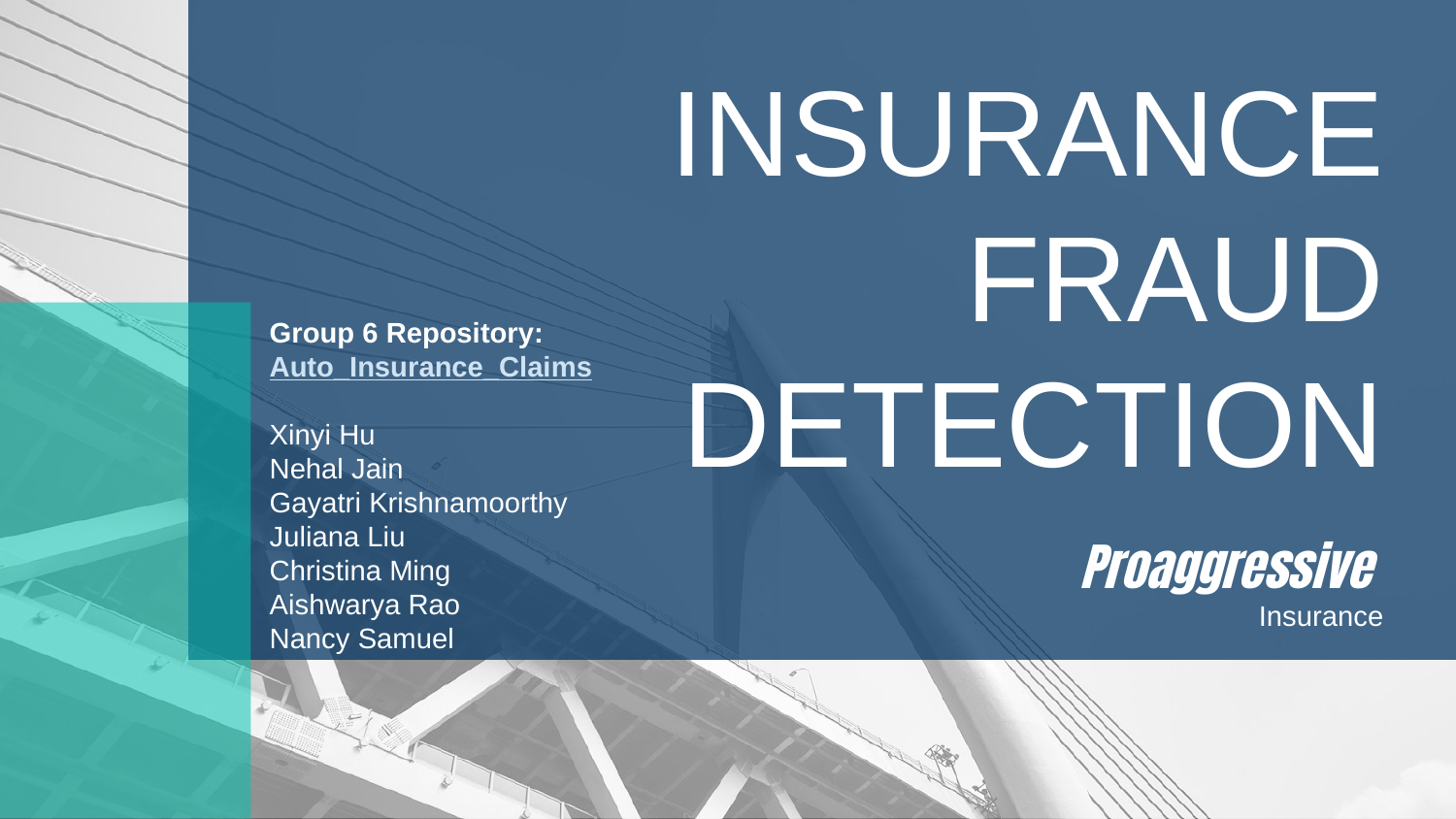

# INSURANCE FRAUD DETECTION
Group 6 Repository:
Auto_Insurance_Claims

Xinyi Hu
Nehal Jain
Gayatri Krishnamoorthy
Juliana Liu
Christina Ming
Aishwarya Rao
Nancy Samuel
Proaggressive
Insurance